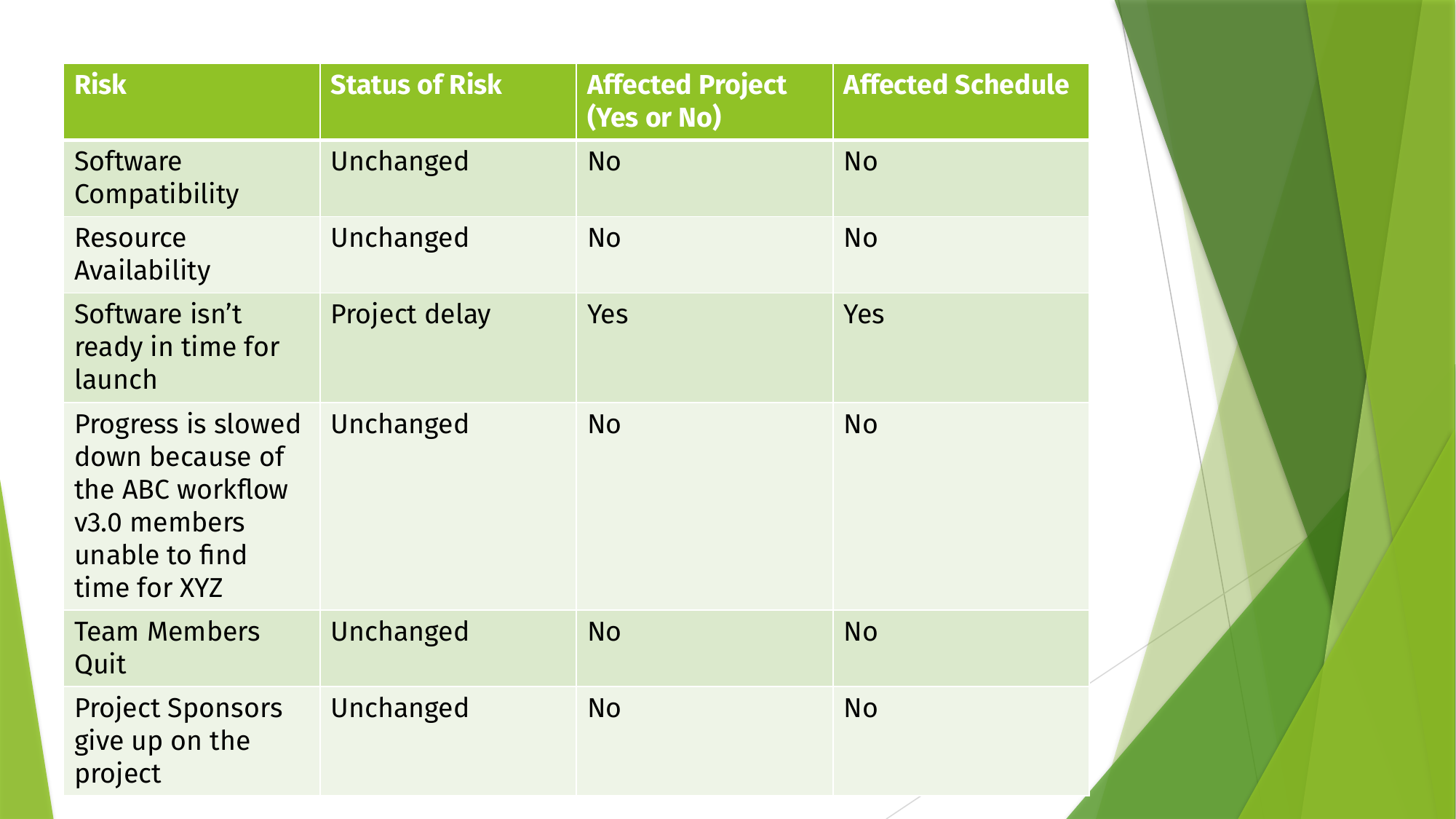

| Risk | Status of Risk | Affected Project (Yes or No) | Affected Schedule |
| --- | --- | --- | --- |
| Software Compatibility | Unchanged | No | No |
| Resource Availability | Unchanged | No | No |
| Software isn’t ready in time for launch | Project delay | Yes | Yes |
| Progress is slowed down because of the ABC workflow v3.0 members unable to find time for XYZ | Unchanged | No | No |
| Team Members Quit | Unchanged | No | No |
| Project Sponsors give up on the project | Unchanged | No | No |